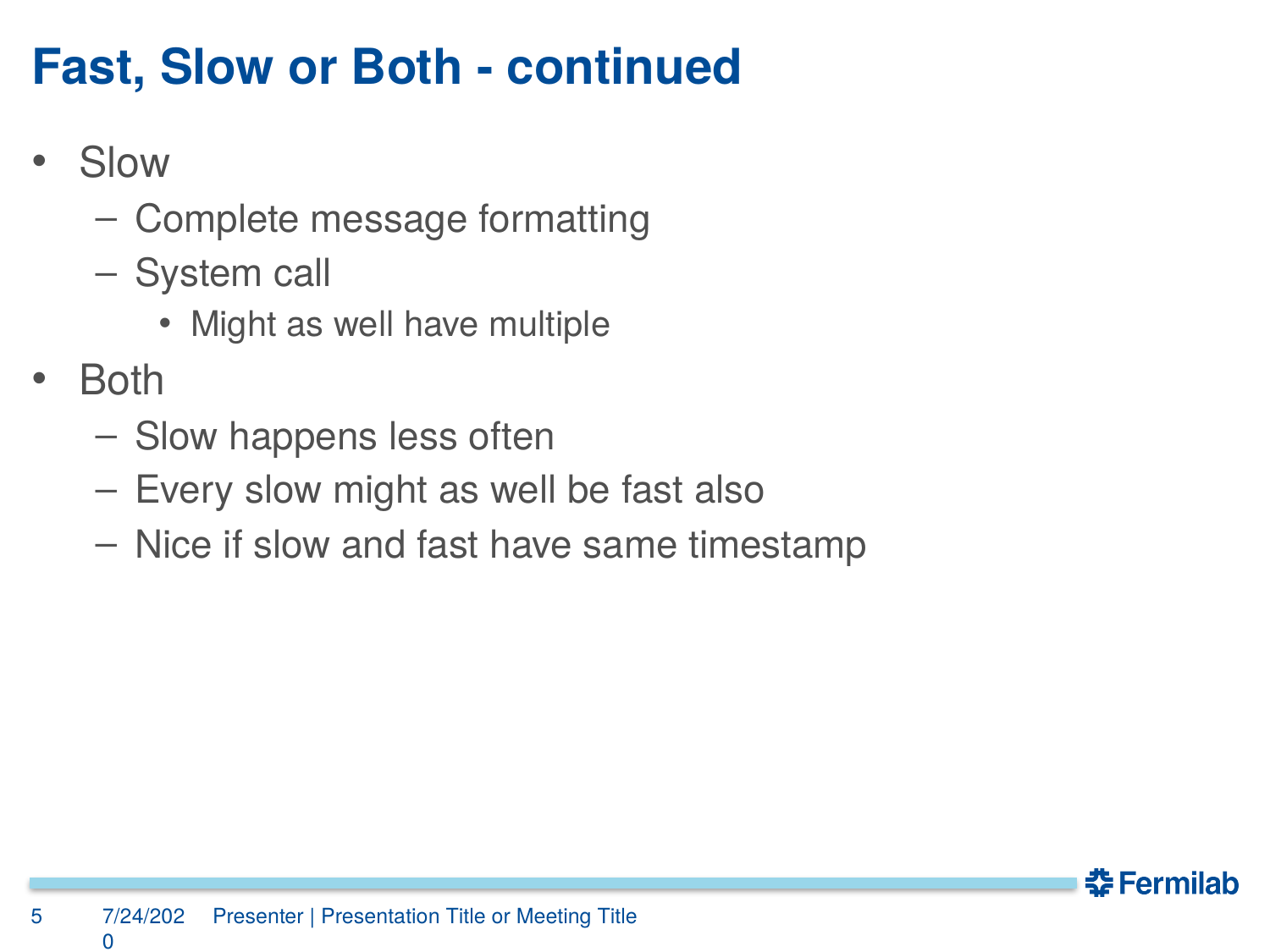

# Fast, Slow or Both - continued
Slow
Complete message formatting
System call
Might as well have multiple
Both
Slow happens less often
Every slow might as well be fast also
Nice if slow and fast have same timestamp
5
7/24/2020
Presenter | Presentation Title or Meeting Title